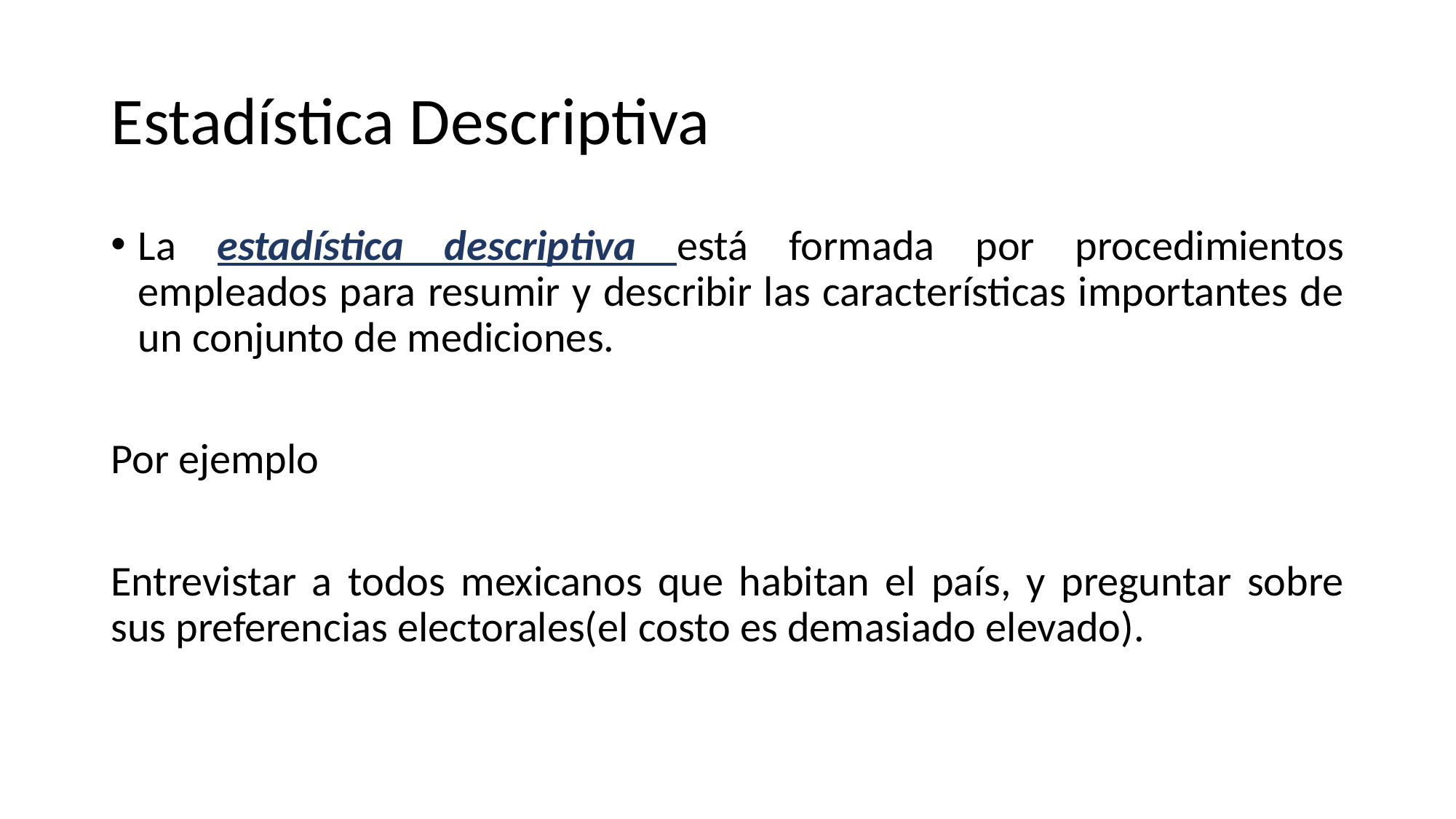

# Estadística Descriptiva
La estadística descriptiva está formada por procedimientos empleados para resumir y describir las características importantes de un conjunto de mediciones.

Por ejemplo

Entrevistar a todos mexicanos que habitan el país, y preguntar sobre sus preferencias electorales(el costo es demasiado elevado).